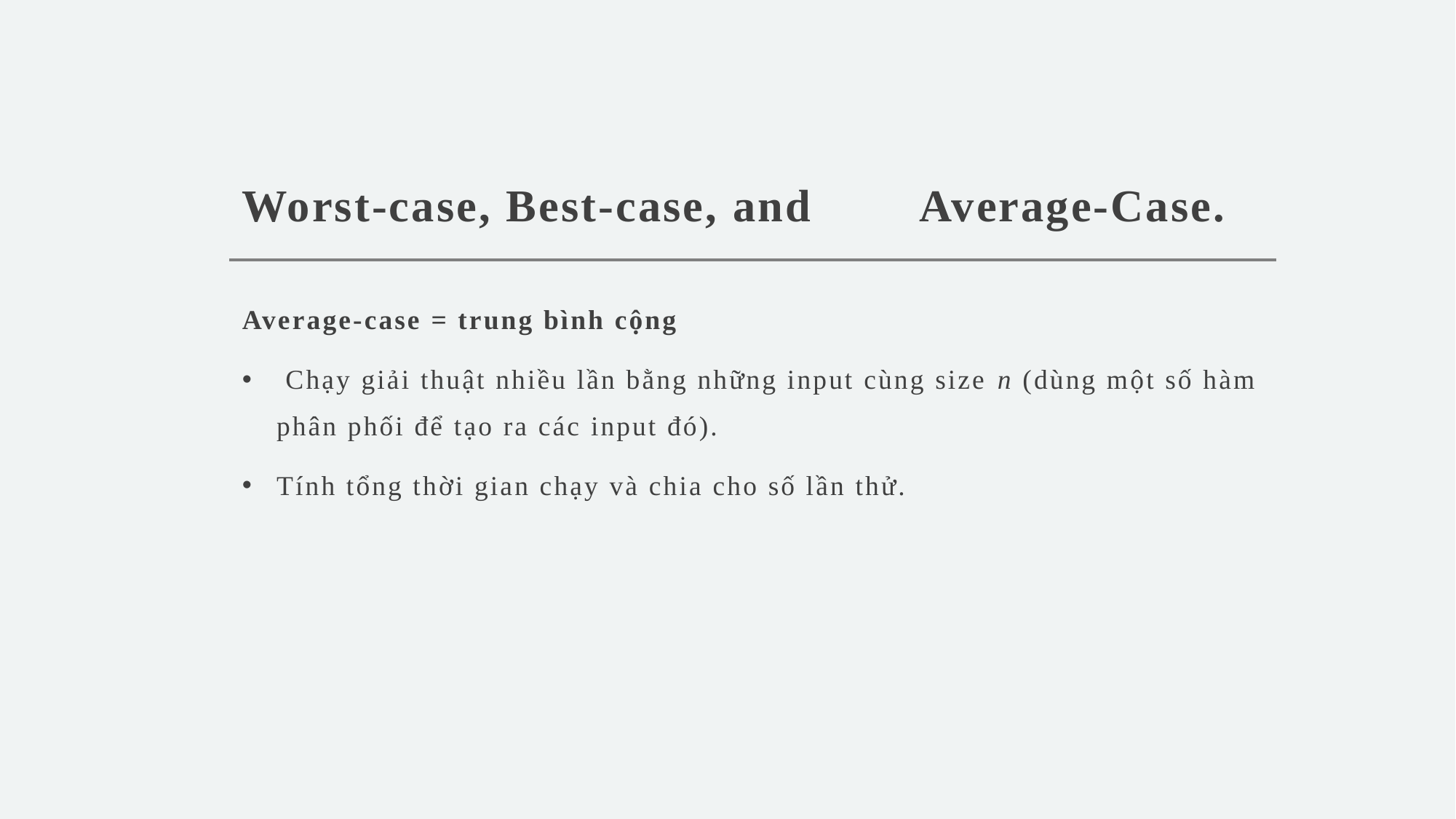

# Worst-case, Best-case, and        Average-Case.
Average-case = trung bình cộng
 Chạy giải thuật nhiều lần bằng những input cùng size n (dùng một số hàm phân phối để tạo ra các input đó).
Tính tổng thời gian chạy và chia cho số lần thử.